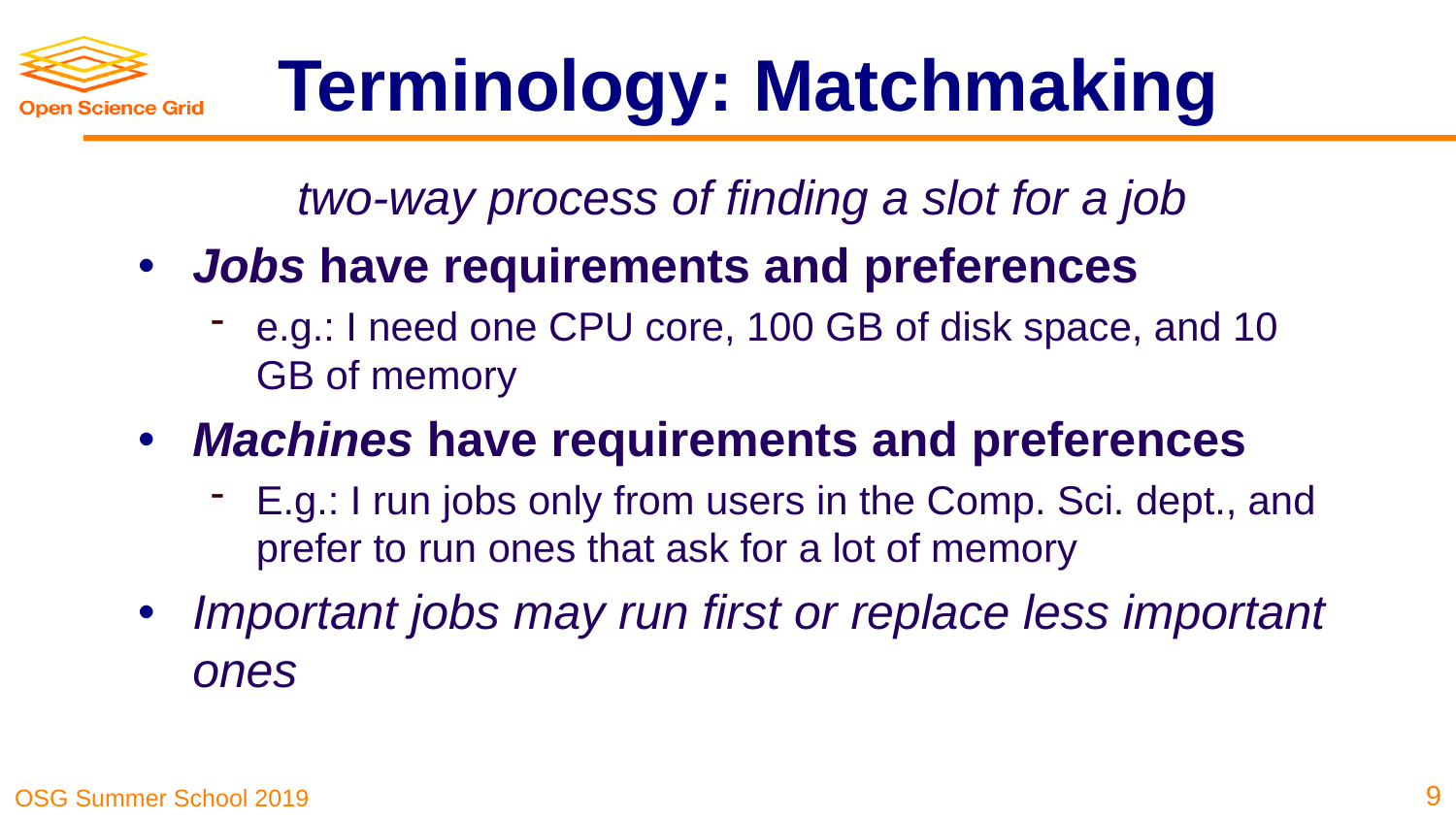

# Terminology: Matchmaking
two-way process of finding a slot for a job
Jobs have requirements and preferences
e.g.: I need one CPU core, 100 GB of disk space, and 10 GB of memory
Machines have requirements and preferences
E.g.: I run jobs only from users in the Comp. Sci. dept., and prefer to run ones that ask for a lot of memory
Important jobs may run first or replace less important ones
9